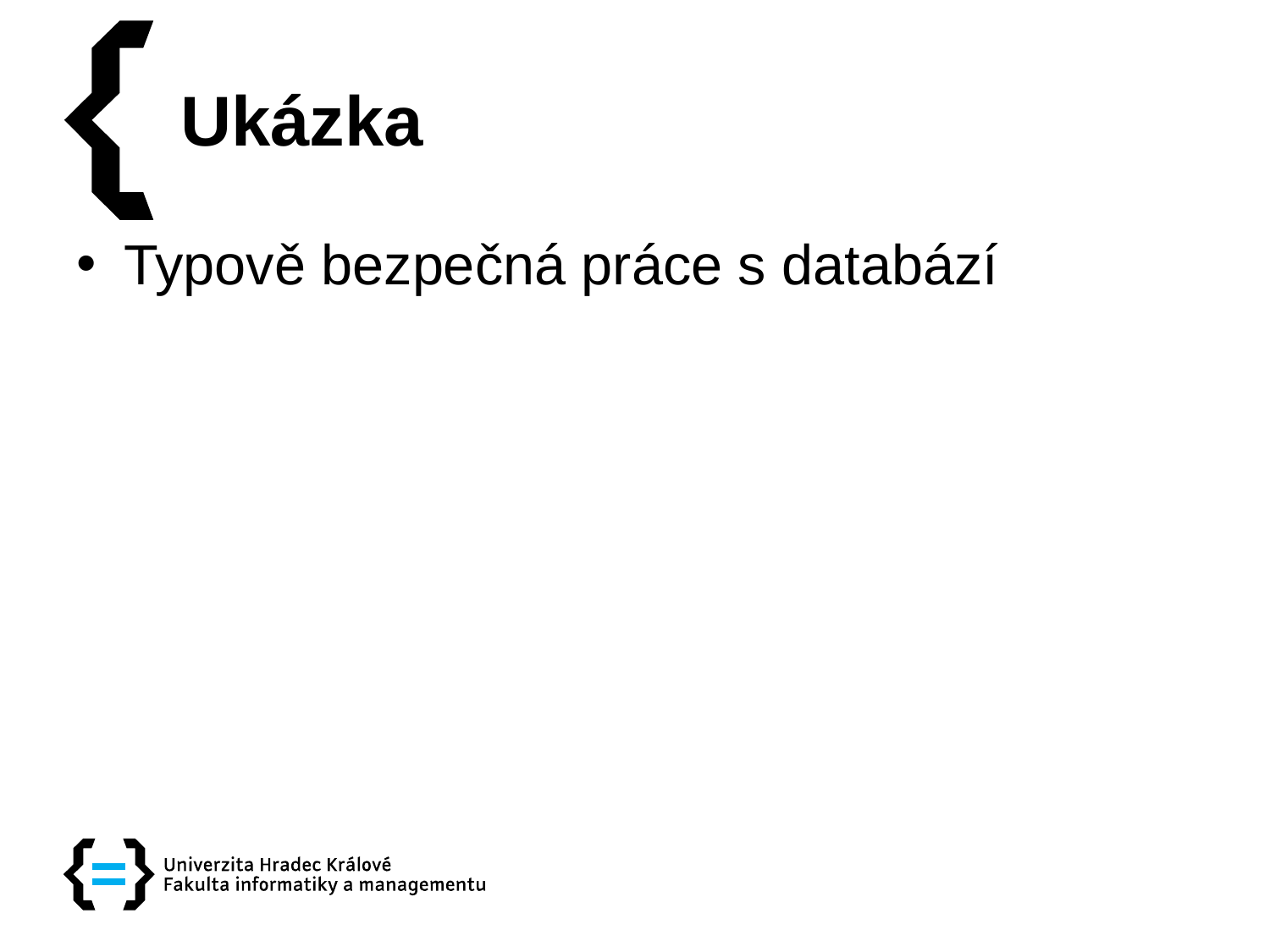

# Ukázka
Typově bezpečná práce s databází